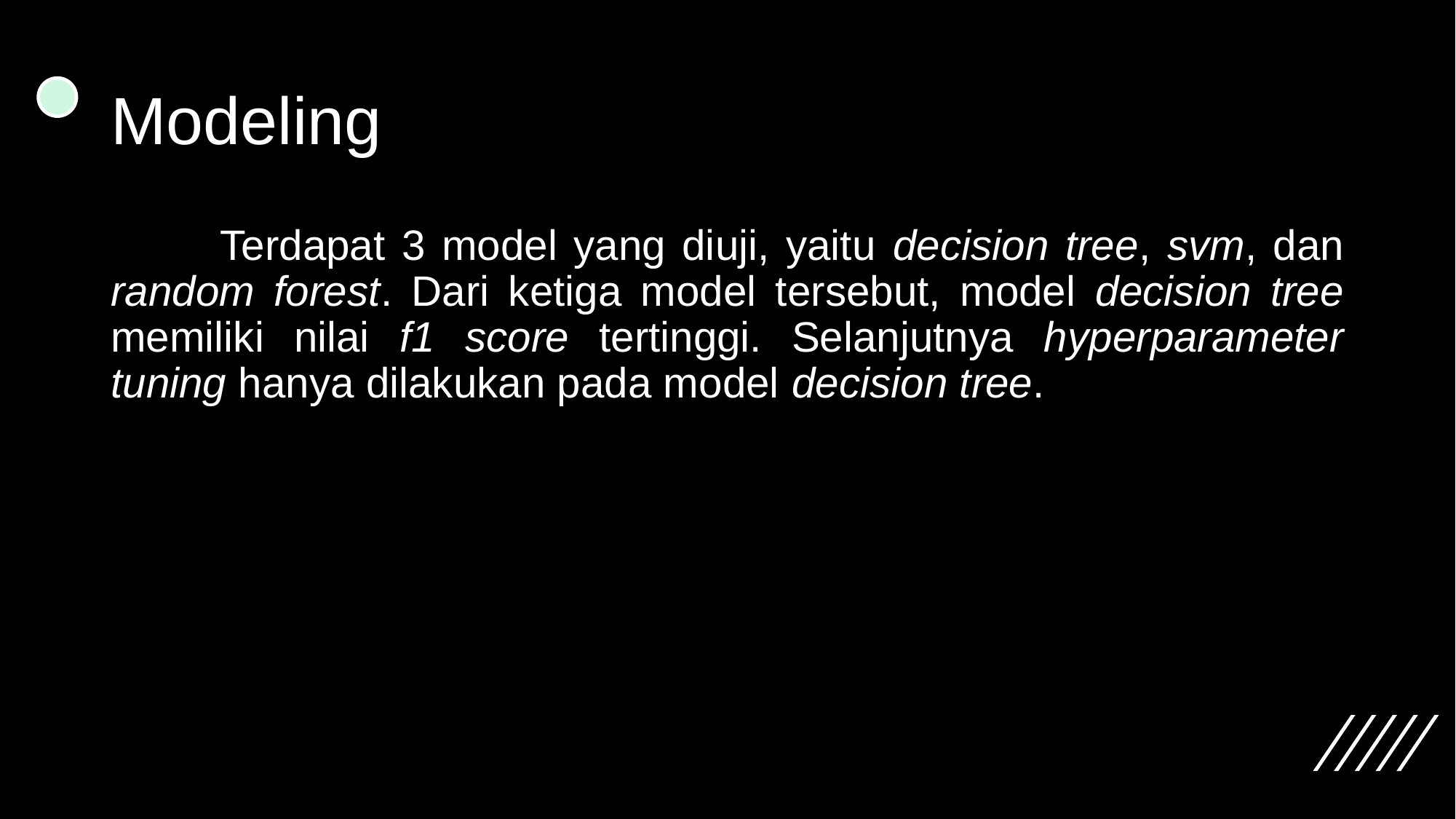

# Modeling
	Terdapat 3 model yang diuji, yaitu decision tree, svm, dan random forest. Dari ketiga model tersebut, model decision tree memiliki nilai f1 score tertinggi. Selanjutnya hyperparameter tuning hanya dilakukan pada model decision tree.